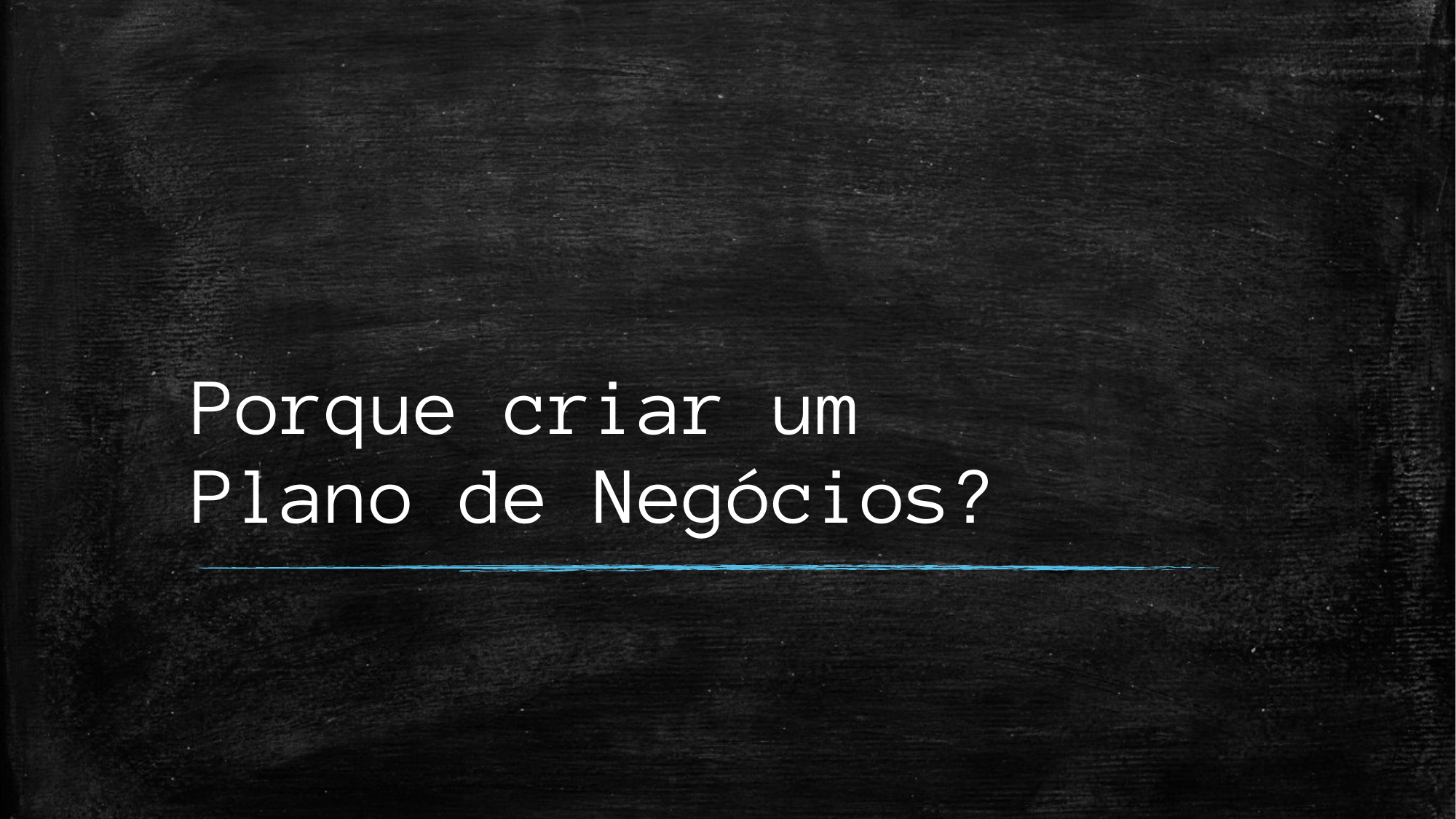

# Porque criar um Plano de Negócios?